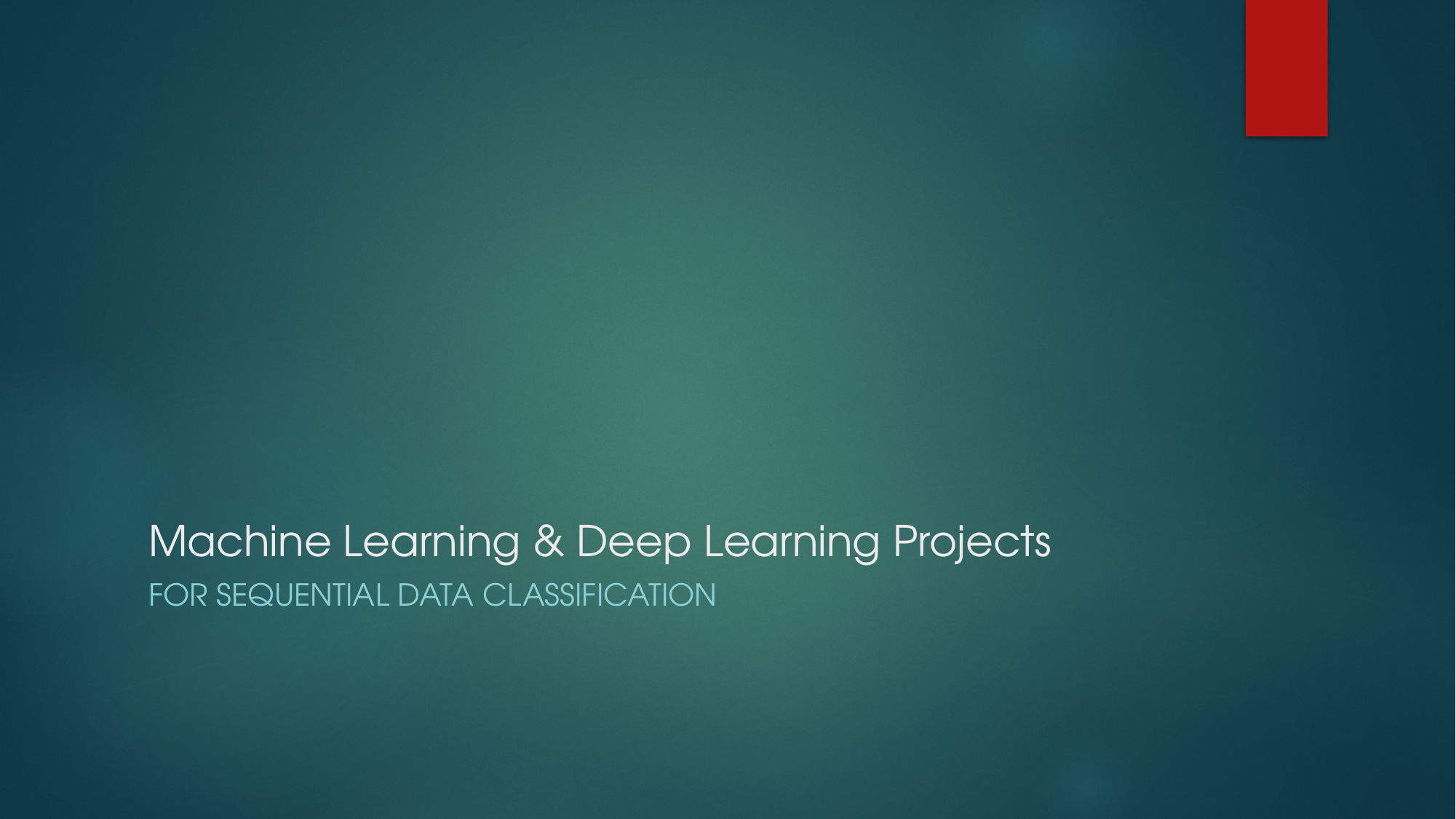

# Machine Learning & Deep Learning Projects
For SEQUENTIAL DATA CLASSIFICATION